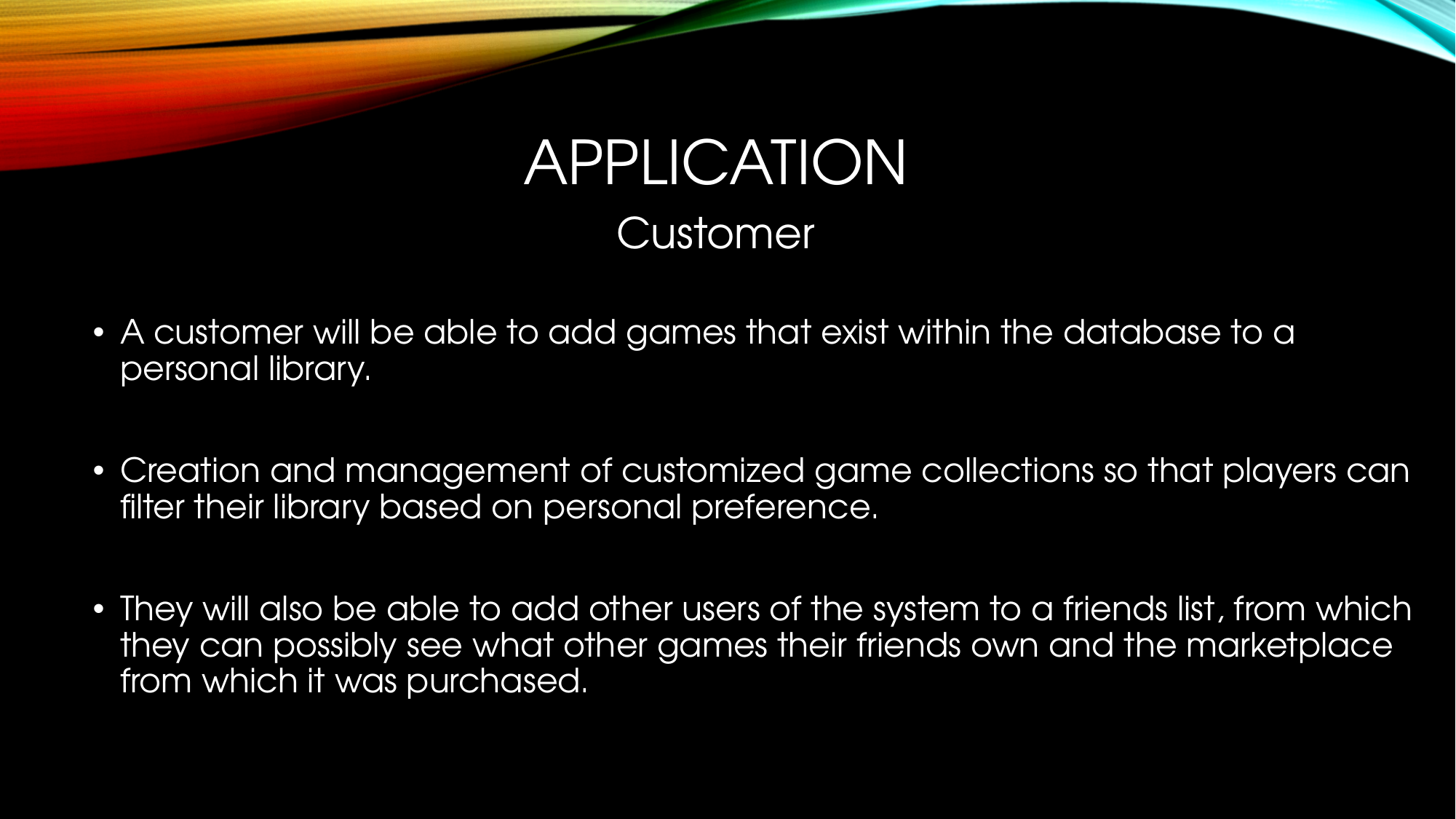

# Application
Customer
A customer will be able to add games that exist within the database to a personal library.

Creation and management of customized game collections so that players can filter their library based on personal preference.

They will also be able to add other users of the system to a friends list, from which they can possibly see what other games their friends own and the marketplace from which it was purchased.